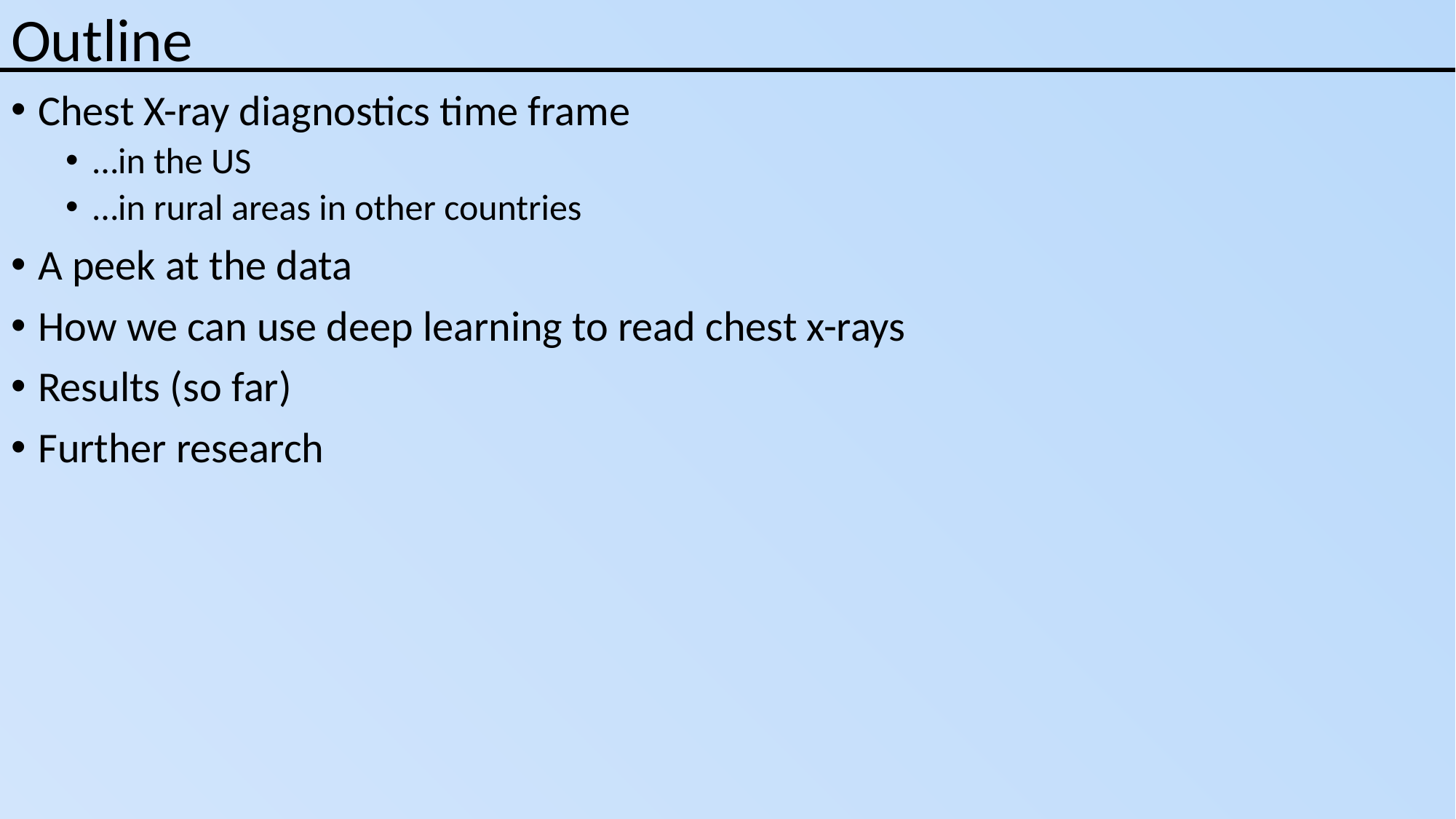

# Outline
Chest X-ray diagnostics time frame
…in the US
…in rural areas in other countries
A peek at the data
How we can use deep learning to read chest x-rays
Results (so far)
Further research